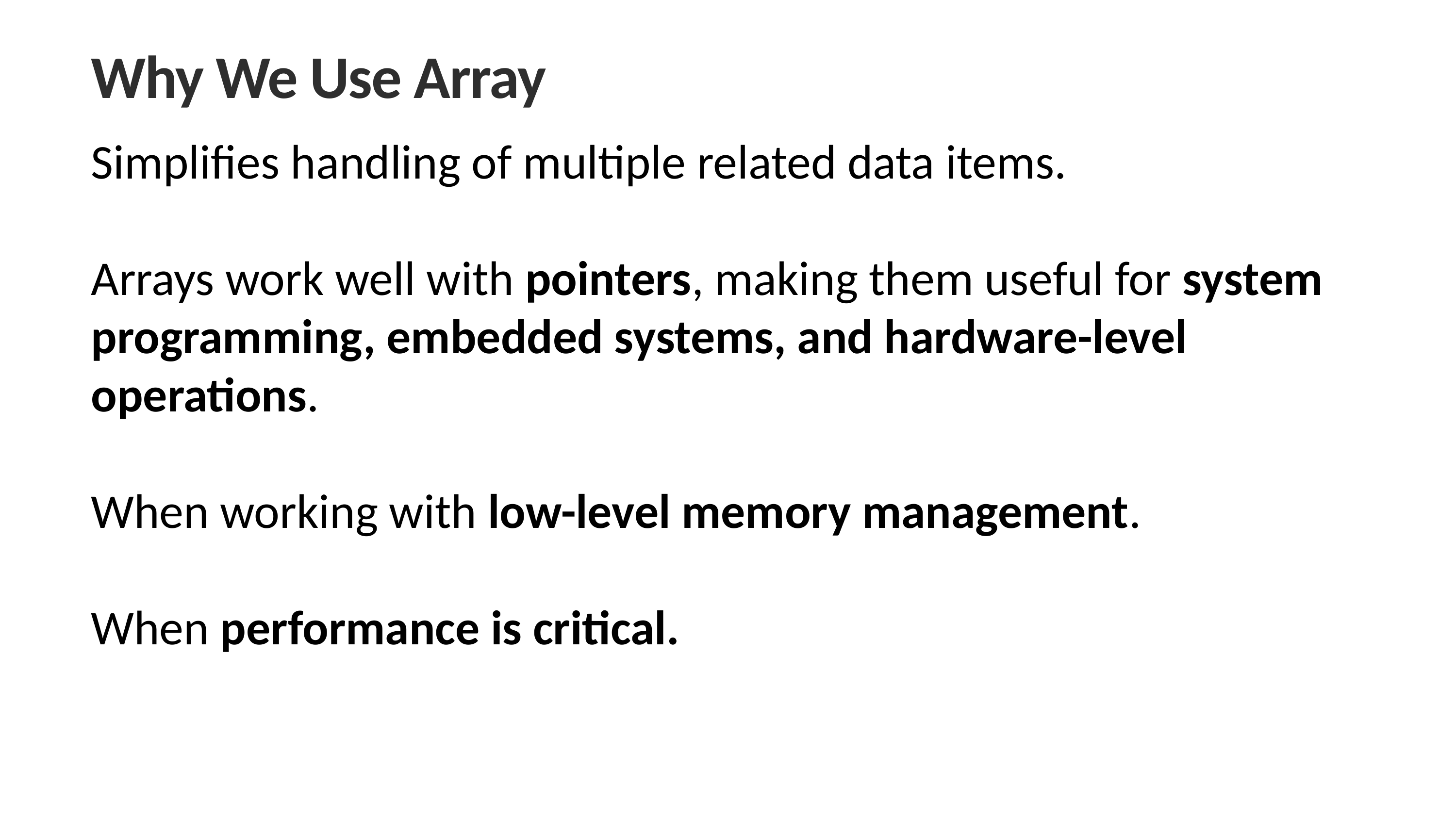

Why We Use Array
Simplifies handling of multiple related data items.
Arrays work well with pointers, making them useful for system programming, embedded systems, and hardware-level operations.

When working with low-level memory management.
When performance is critical.